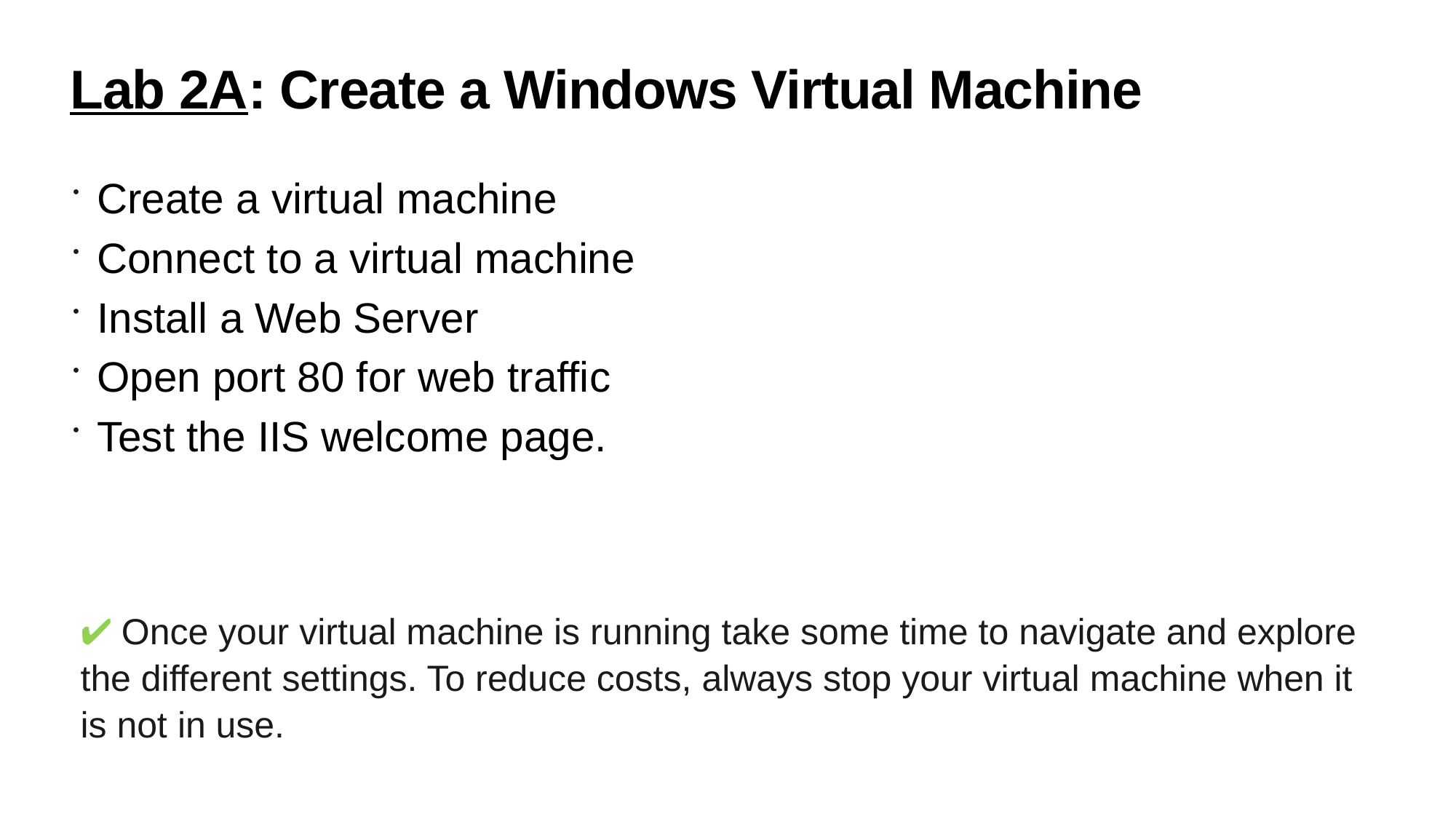

# Lab 2A: Create a Windows Virtual Machine
Create a virtual machine
Connect to a virtual machine
Install a Web Server
Open port 80 for web traffic
Test the IIS welcome page.

✔️ Once your virtual machine is running take some time to navigate and explore the different settings. To reduce costs, always stop your virtual machine when it is not in use.